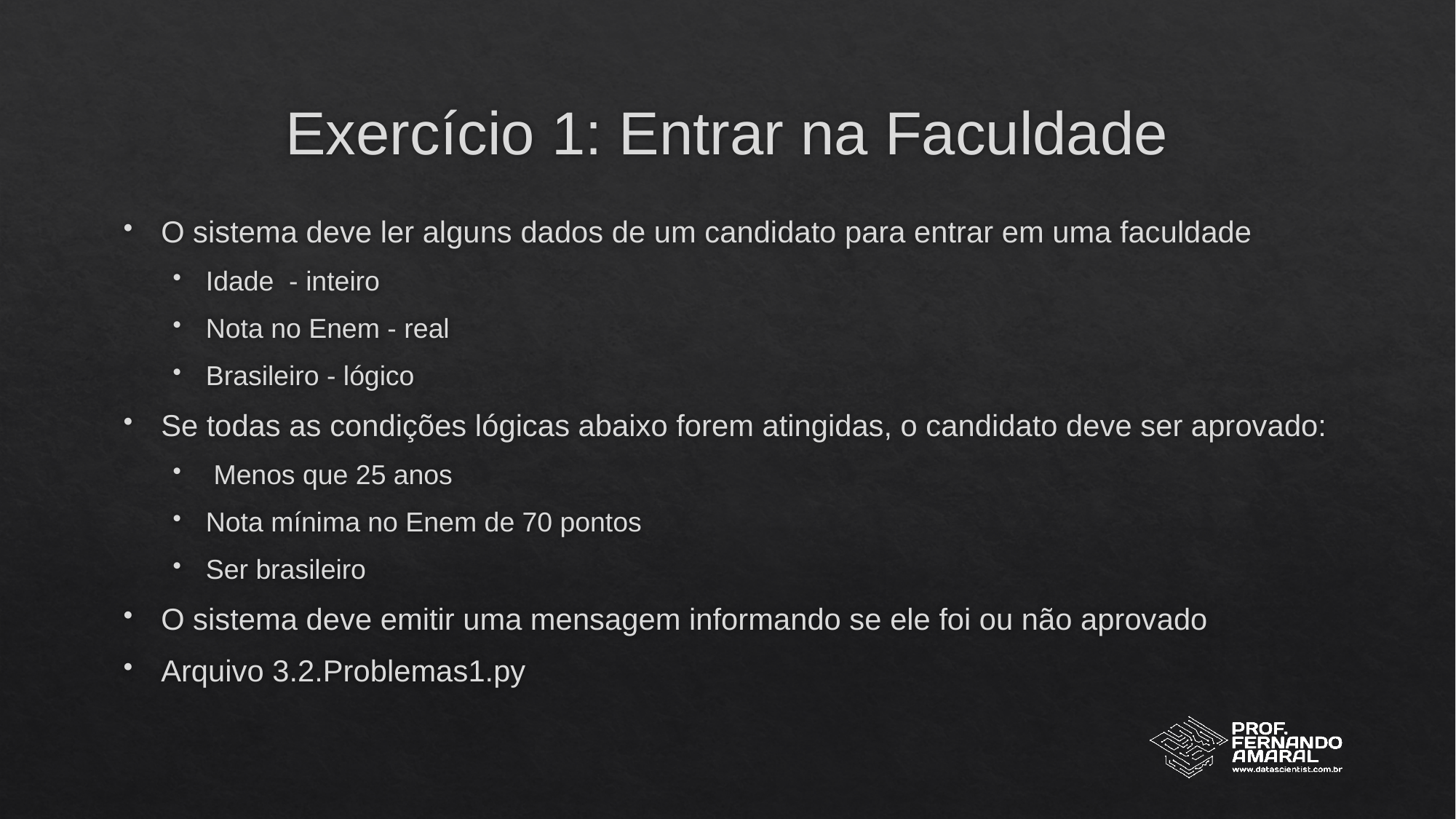

# Exercício 1: Entrar na Faculdade
O sistema deve ler alguns dados de um candidato para entrar em uma faculdade
Idade  - inteiro
Nota no Enem - real
Brasileiro - lógico
Se todas as condições lógicas abaixo forem atingidas, o candidato deve ser aprovado:
 Menos que 25 anos
Nota mínima no Enem de 70 pontos
Ser brasileiro
O sistema deve emitir uma mensagem informando se ele foi ou não aprovado
Arquivo 3.2.Problemas1.py